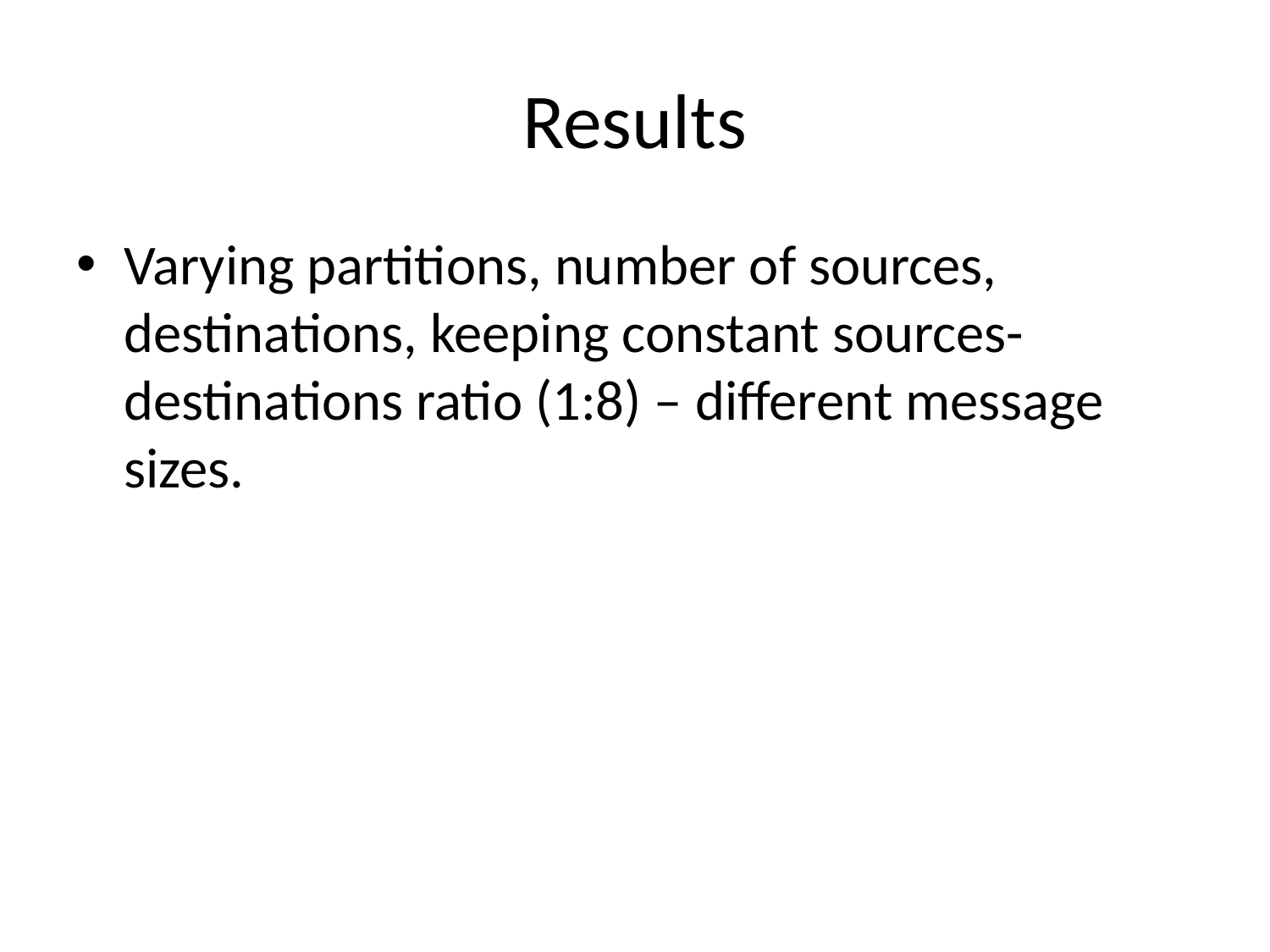

# Results
Varying partitions, number of sources, destinations, keeping constant sources-destinations ratio (1:8) – different message sizes.